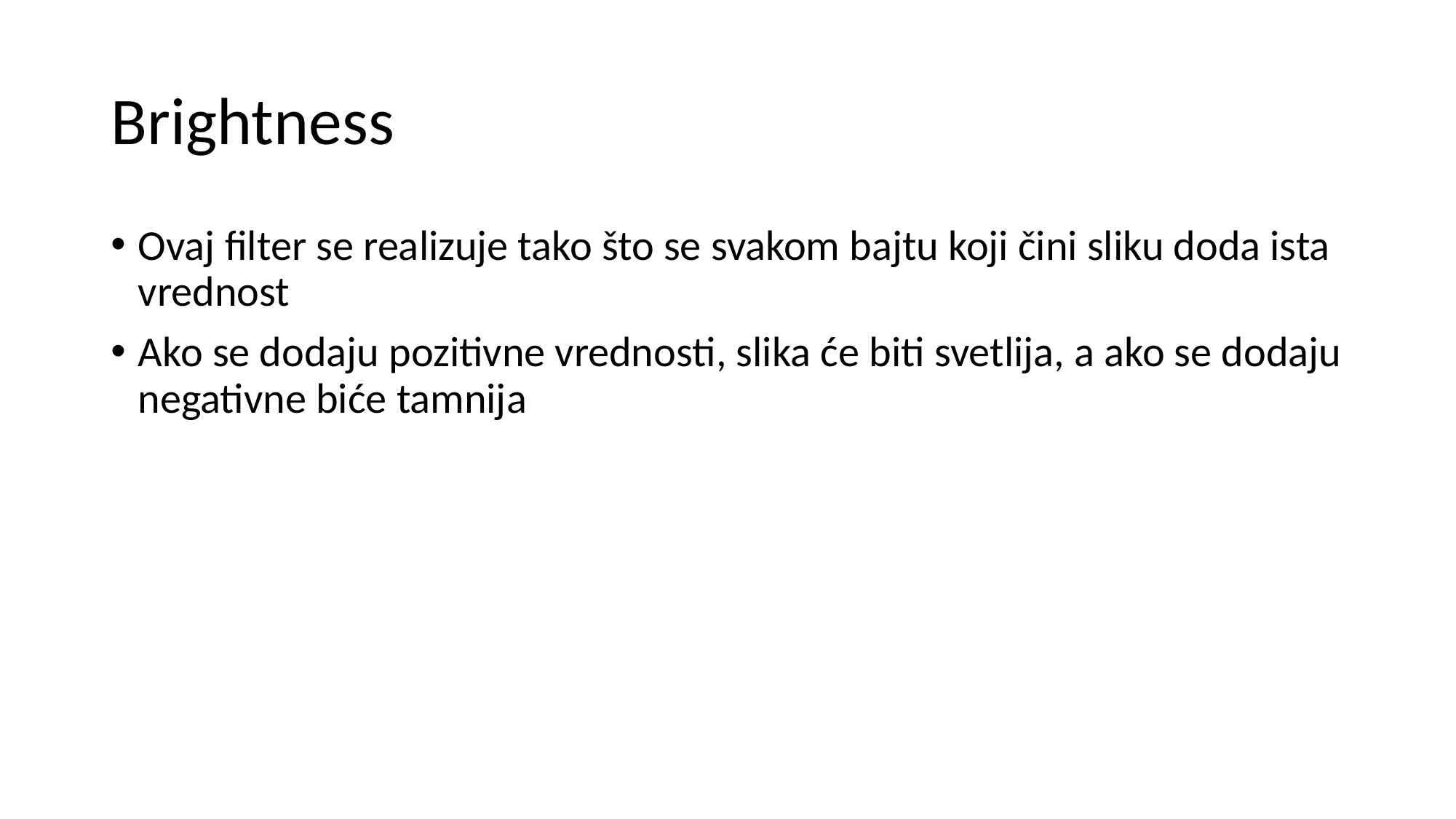

# Brightness
Ovaj filter se realizuje tako što se svakom bajtu koji čini sliku doda ista vrednost
Ako se dodaju pozitivne vrednosti, slika će biti svetlija, a ako se dodaju negativne biće tamnija